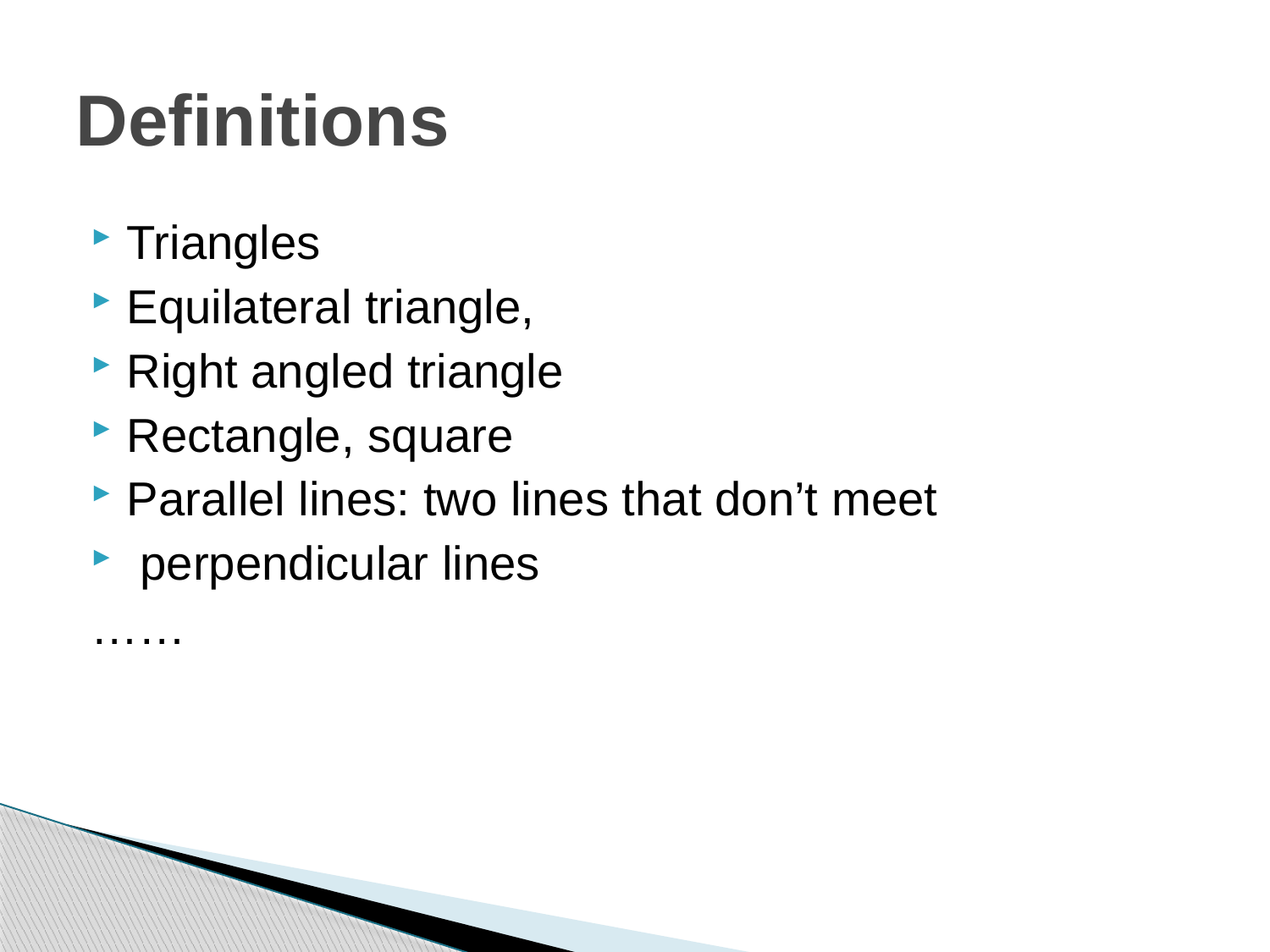

# Definitions
Triangles
Equilateral triangle,
Right angled triangle
Rectangle, square
Parallel lines: two lines that don’t meet
 perpendicular lines
……